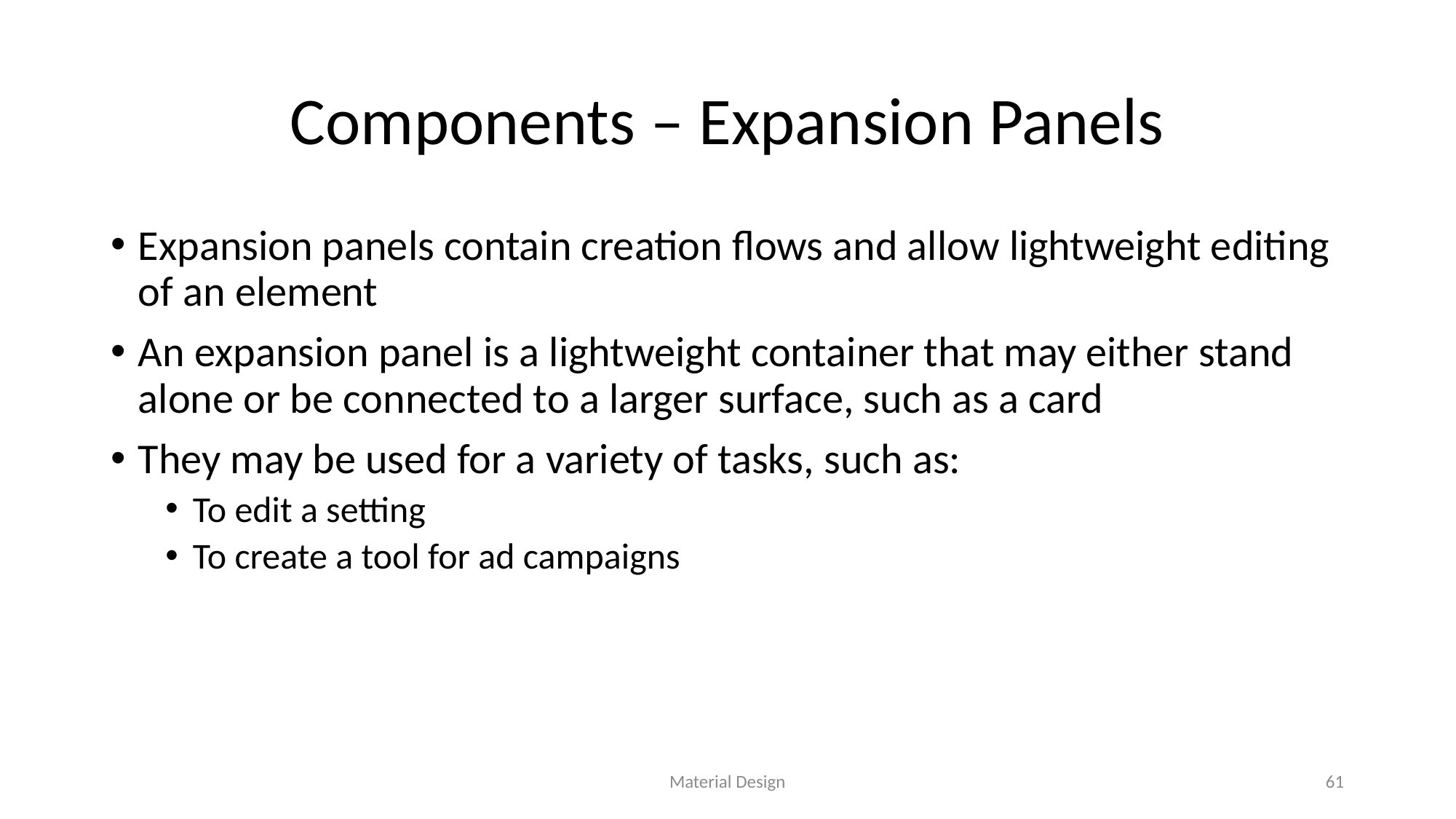

# Components – Expansion Panels
Expansion panels contain creation flows and allow lightweight editing of an element
An expansion panel is a lightweight container that may either stand alone or be connected to a larger surface, such as a card
They may be used for a variety of tasks, such as:
To edit a setting
To create a tool for ad campaigns

Material Design
61